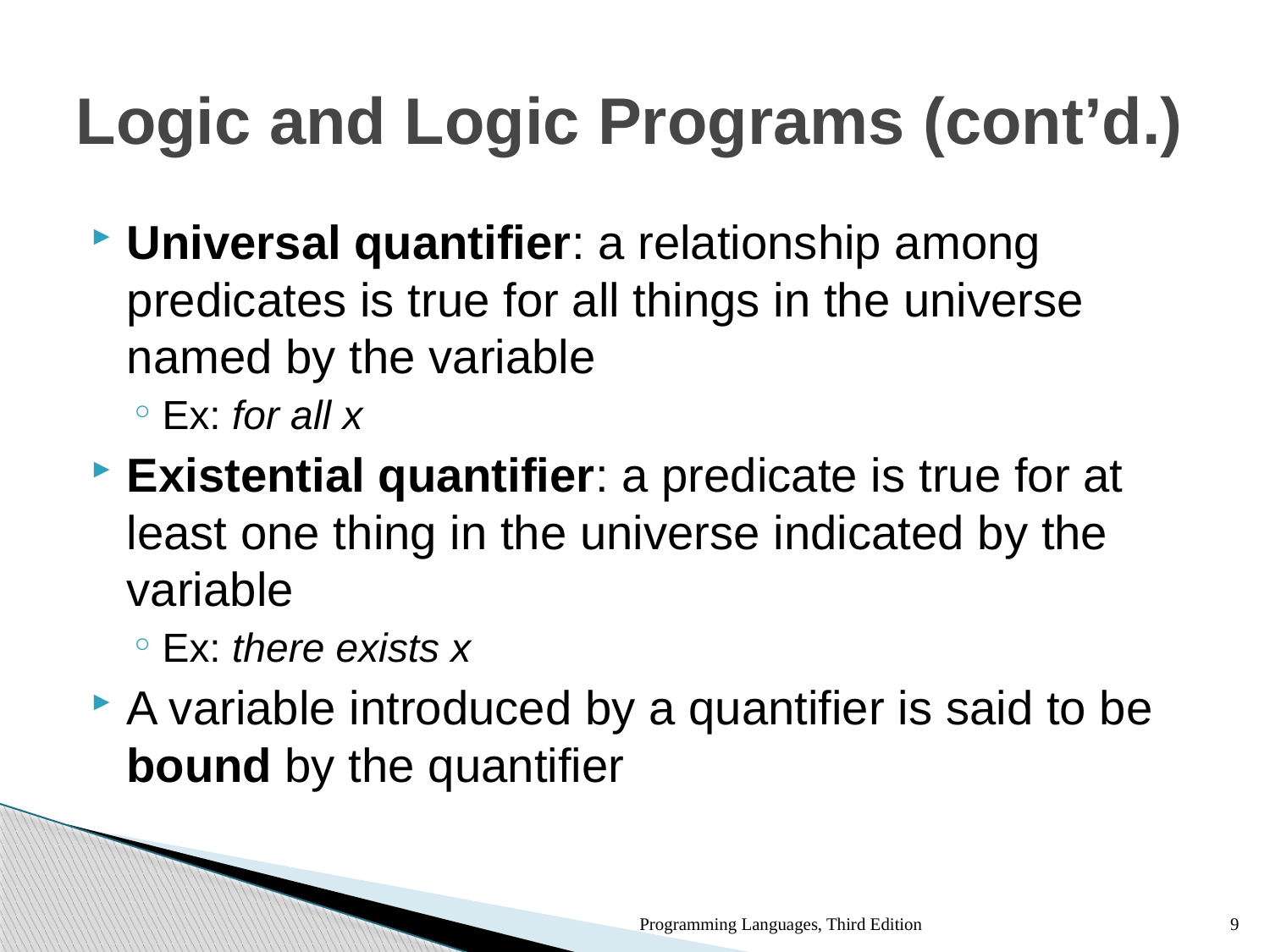

# Logic and Logic Programs (cont’d.)
Universal quantifier: a relationship among predicates is true for all things in the universe named by the variable
Ex: for all x
Existential quantifier: a predicate is true for at least one thing in the universe indicated by the variable
Ex: there exists x
A variable introduced by a quantifier is said to be bound by the quantifier
Programming Languages, Third Edition
9